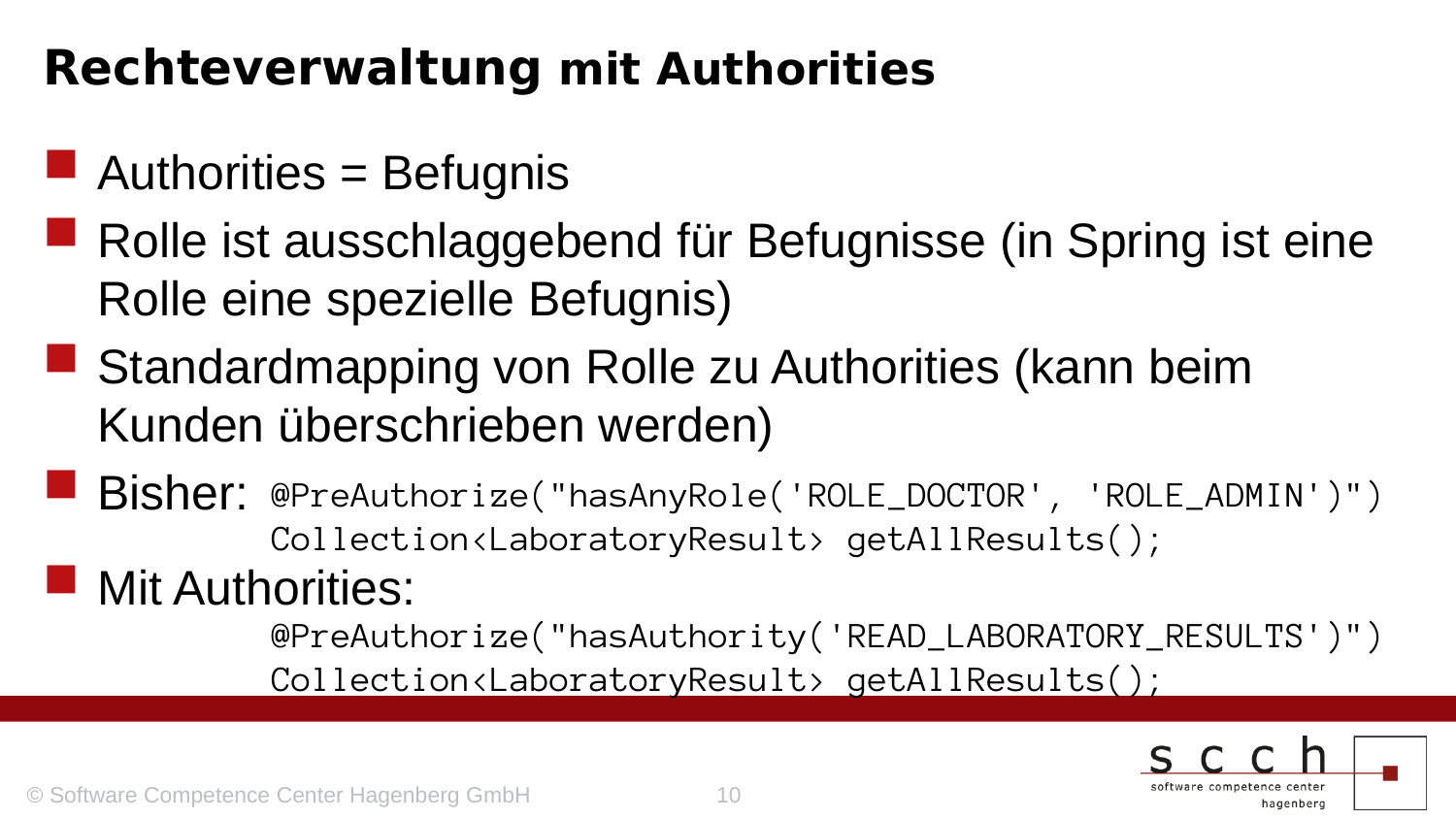

# Rechteverwaltung mit Authorities
Authorities = Befugnis
Rolle ist ausschlaggebend für Befugnisse (in Spring ist eine Rolle eine spezielle Befugnis)
Standardmapping von Rolle zu Authorities (kann beim Kunden überschrieben werden)
Bisher:
Mit Authorities:
@PreAuthorize("hasAnyRole('ROLE_DOCTOR', 'ROLE_ADMIN')")
Collection<LaboratoryResult> getAllResults();
@PreAuthorize("hasAuthority('READ_LABORATORY_RESULTS')")
Collection<LaboratoryResult> getAllResults();
© Software Competence Center Hagenberg GmbH
10